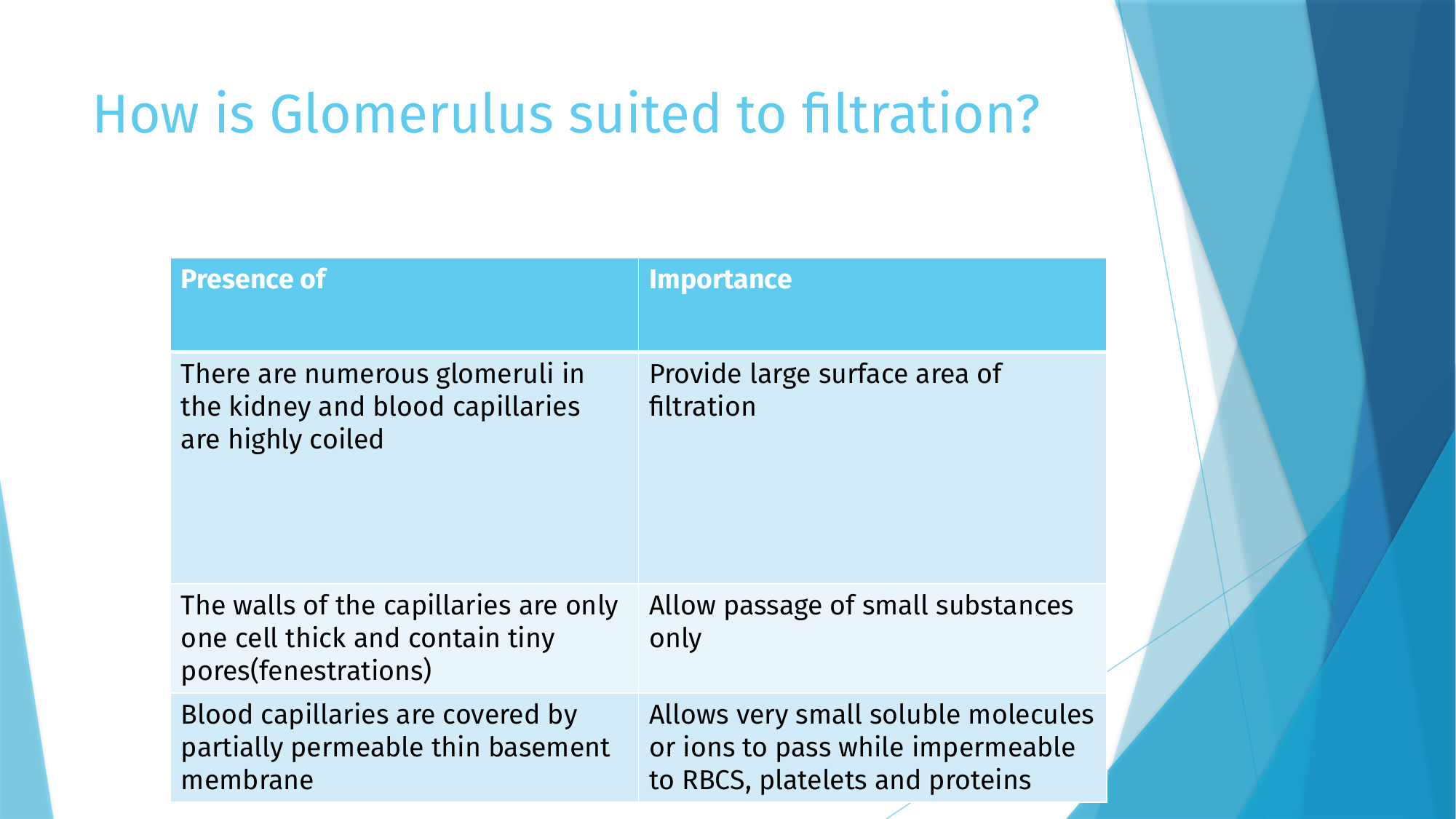

# How is Glomerulus suited to filtration?
| Presence of | Importance |
| --- | --- |
| There are numerous glomeruli in the kidney and blood capillaries are highly coiled | Provide large surface area of filtration |
| The walls of the capillaries are only one cell thick and contain tiny pores(fenestrations) | Allow passage of small substances only |
| Blood capillaries are covered by partially permeable thin basement membrane | Allows very small soluble molecules or ions to pass while impermeable to RBCS, platelets and proteins |